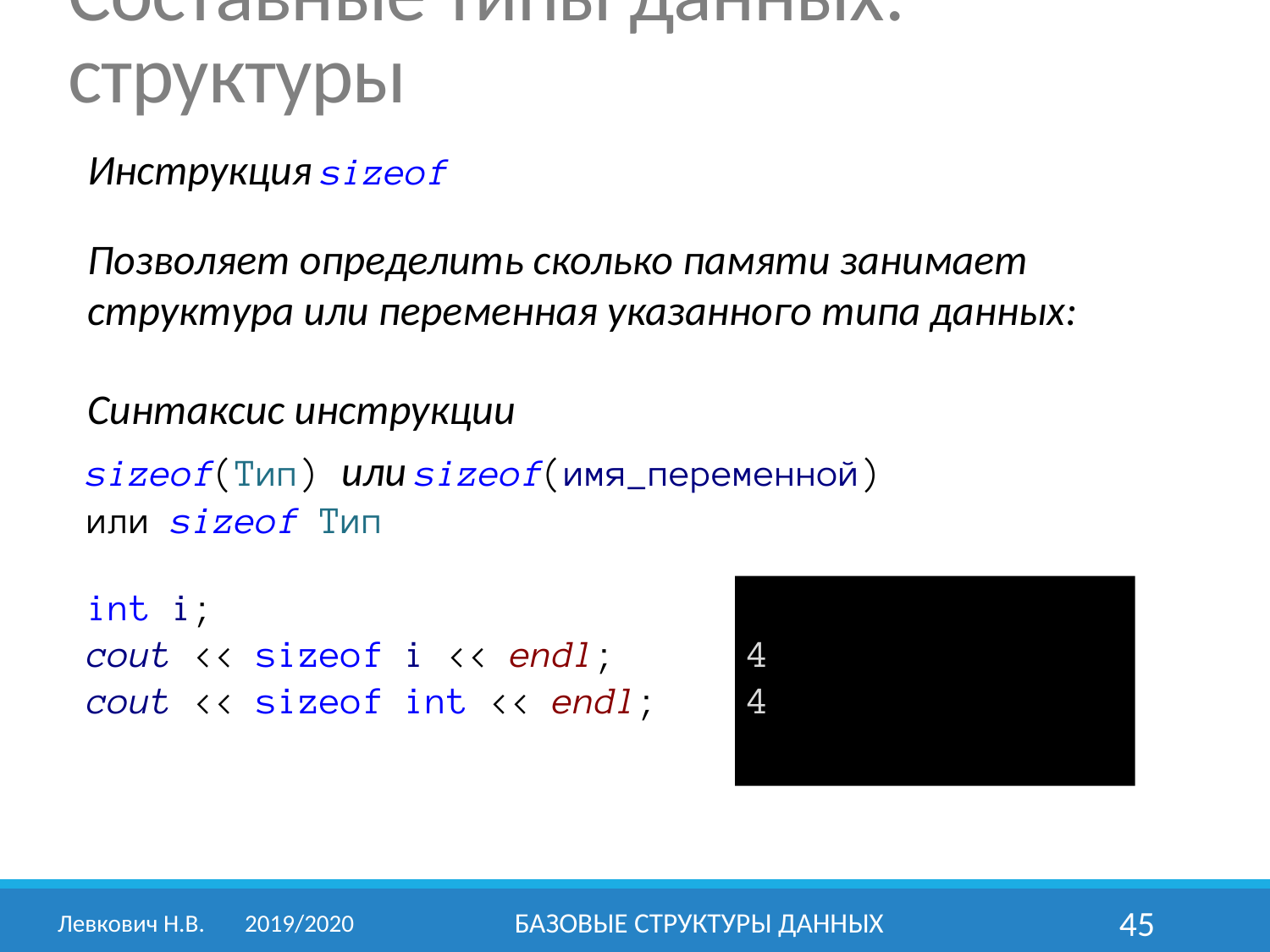

Составные типы данных: структуры
Инструкция sizeof
Позволяет определить сколько памяти занимает структура или переменная указанного типа данных:

Синтаксис инструкции
sizeof(Тип) или sizeof(имя_переменной)
или sizeof Тип
int i;
cout << sizeof i << endl;
cout << sizeof int << endl;

4
4
Левкович Н.В.	2019/2020
Базовые структуры данных
45